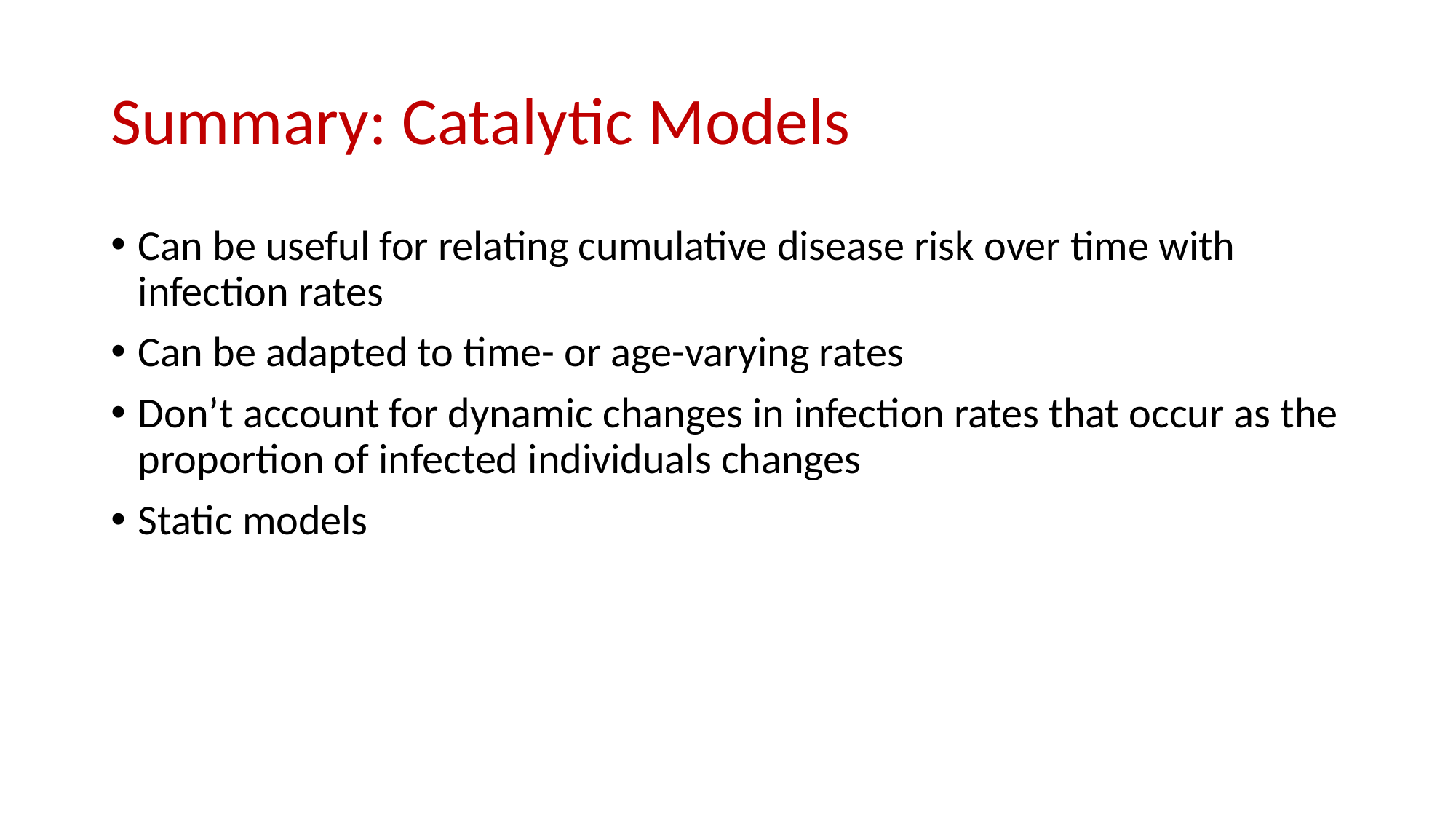

# Summary: Catalytic Models
Can be useful for relating cumulative disease risk over time with infection rates
Can be adapted to time- or age-varying rates
Don’t account for dynamic changes in infection rates that occur as the proportion of infected individuals changes
Static models